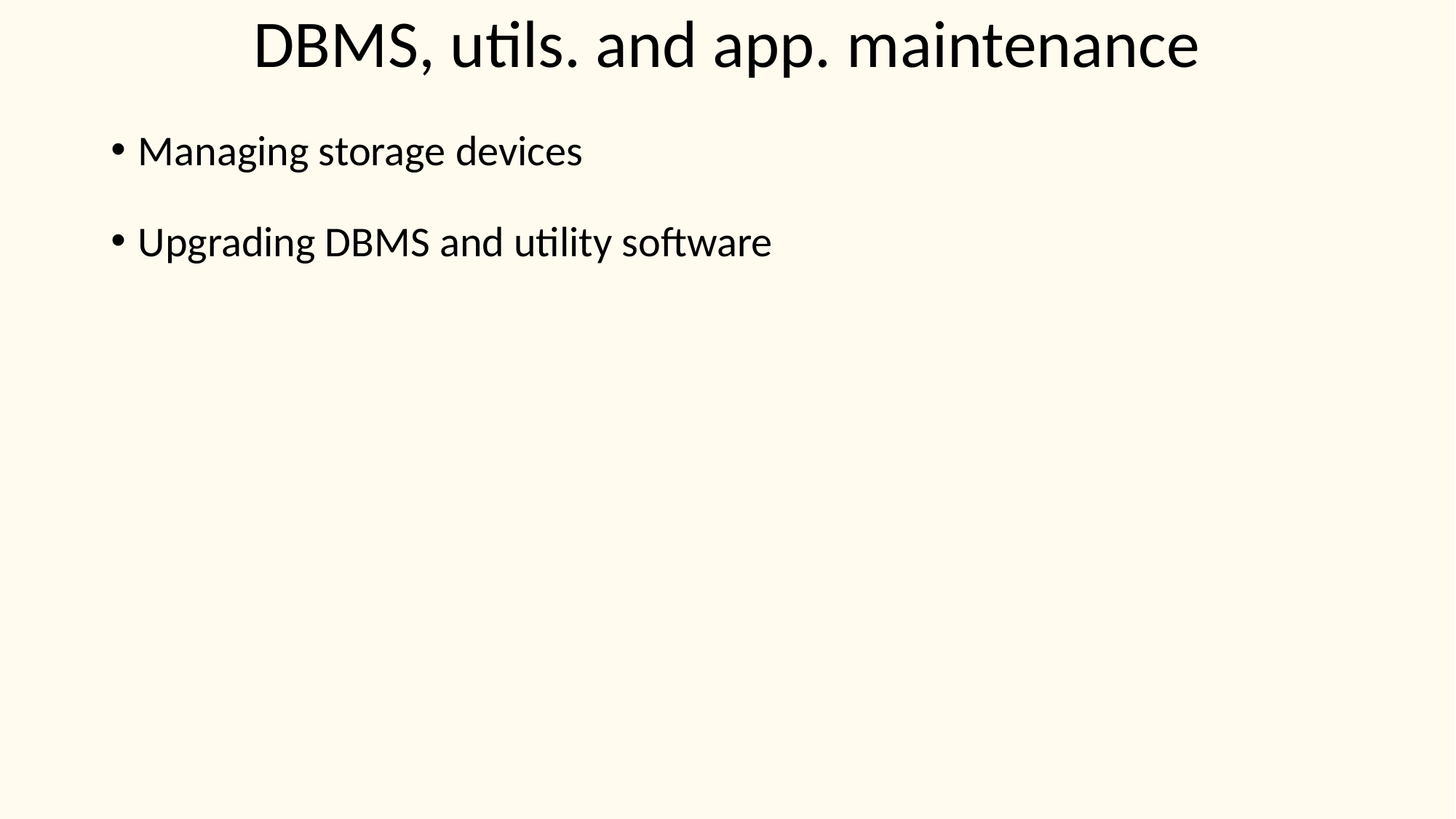

# DBMS, utils. and app. maintenance
Managing storage devices
Upgrading DBMS and utility software